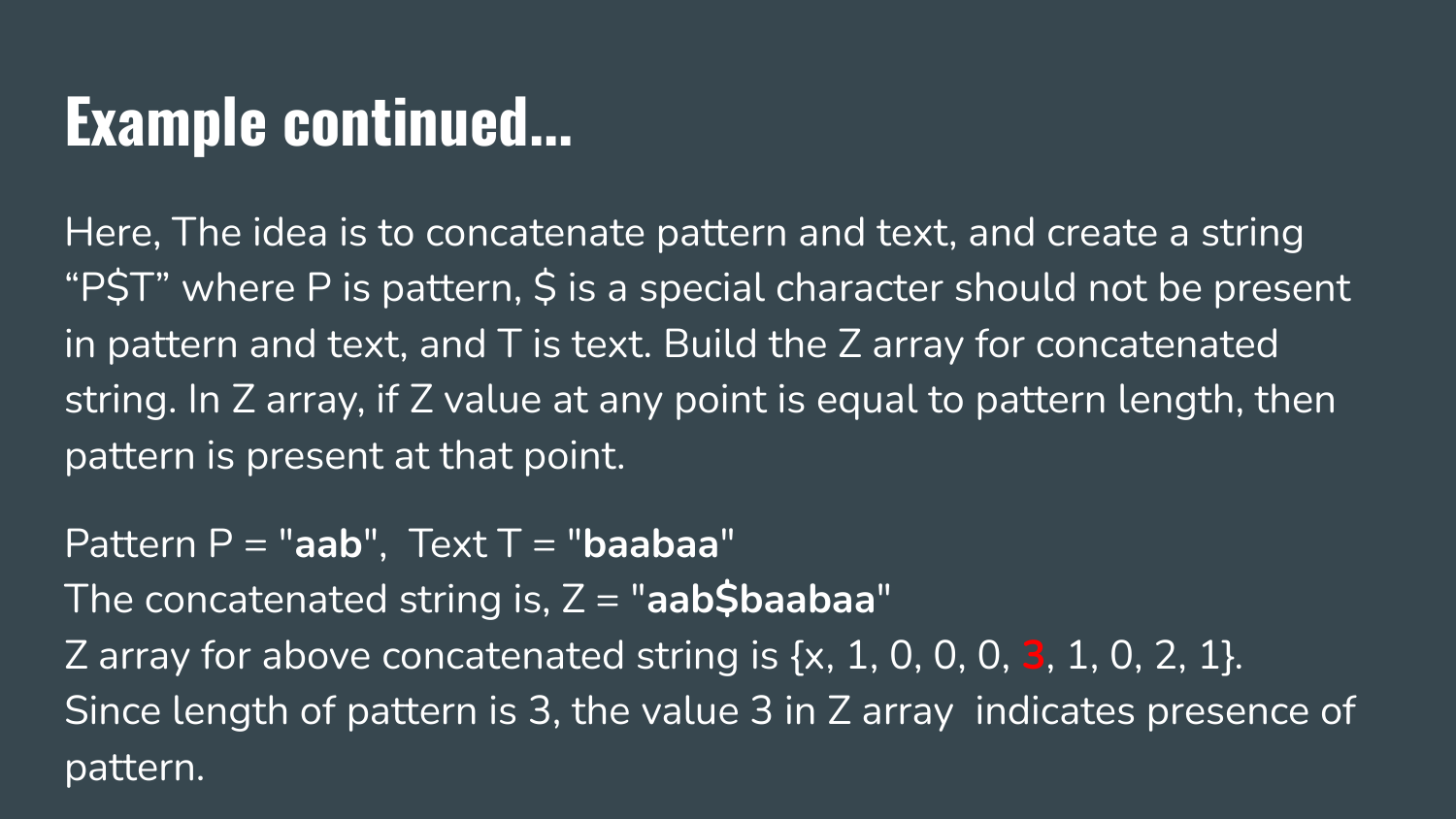

# Example continued...
Here, The idea is to concatenate pattern and text, and create a string “P$T” where P is pattern, $ is a special character should not be present in pattern and text, and T is text. Build the Z array for concatenated string. In Z array, if Z value at any point is equal to pattern length, then pattern is present at that point.
Pattern P = "aab",  Text T = "baabaa"
The concatenated string is, Z = "aab$baabaa"
Z array for above concatenated string is {x, 1, 0, 0, 0, 3, 1, 0, 2, 1}.
Since length of pattern is 3, the value 3 in Z array  indicates presence of pattern.